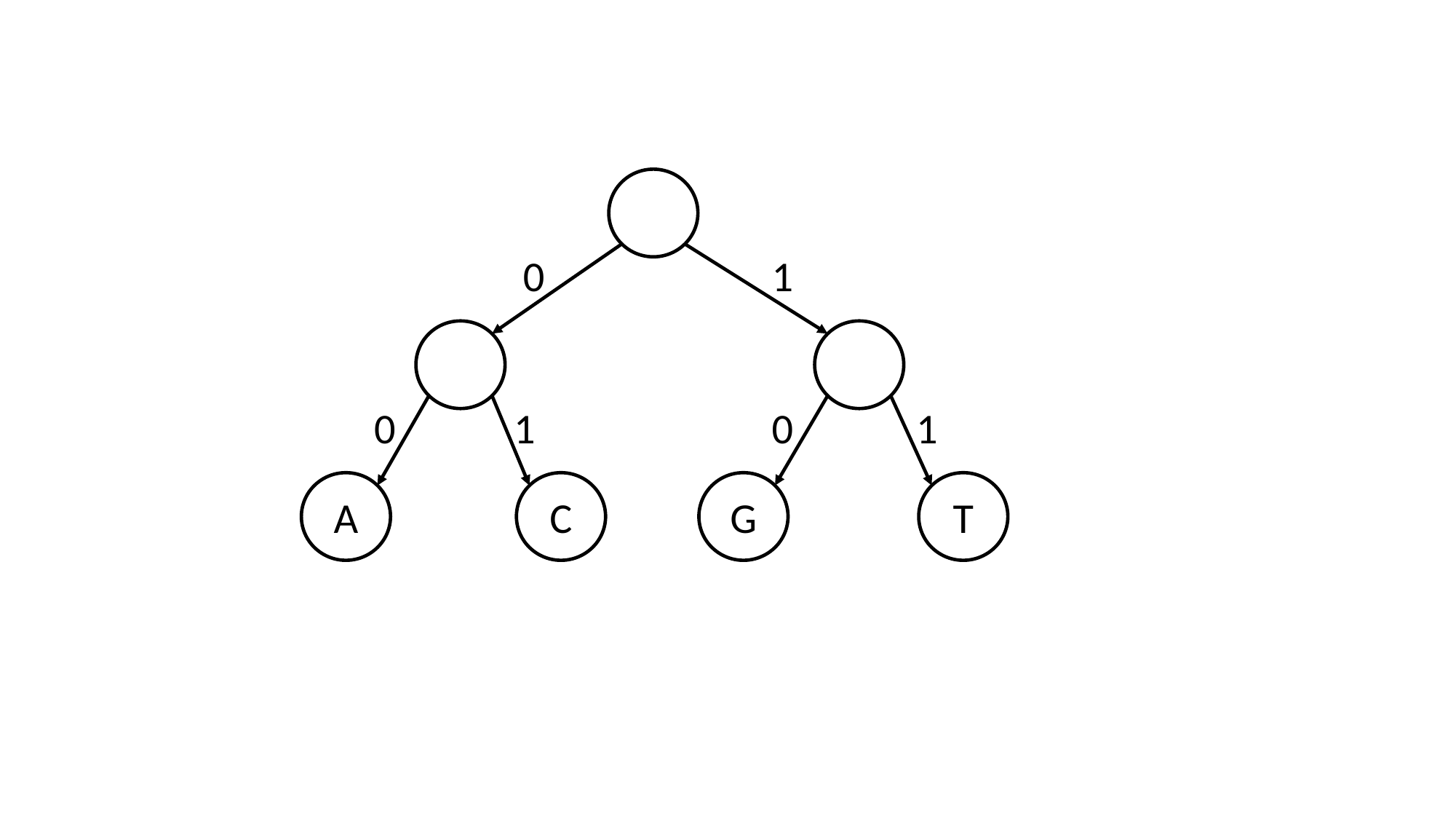

0
1

0
1
0
1
A
C
G
T